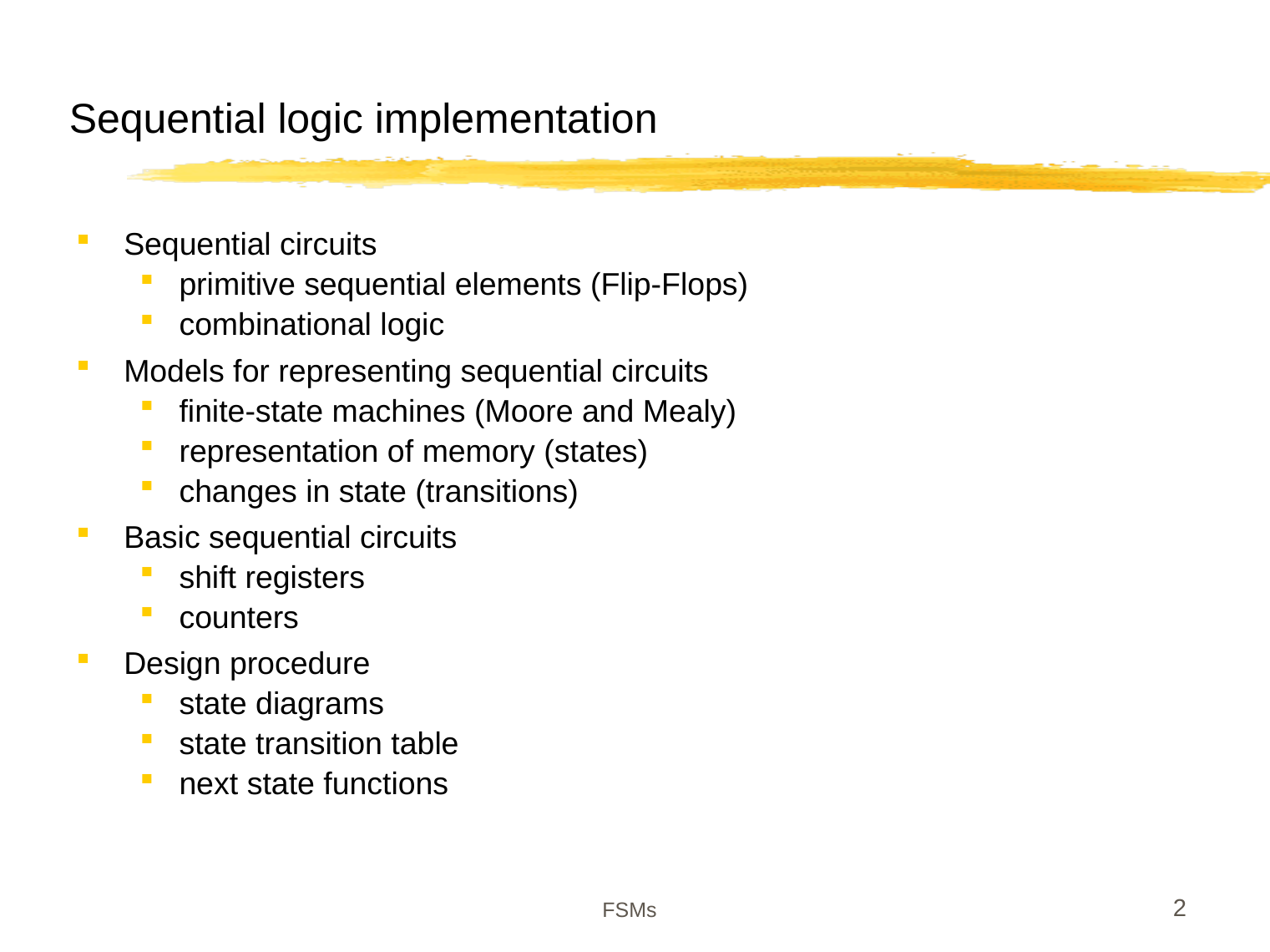

# Sequential logic implementation
Sequential circuits
primitive sequential elements (Flip-Flops)
combinational logic
Models for representing sequential circuits
finite-state machines (Moore and Mealy)
representation of memory (states)
changes in state (transitions)
Basic sequential circuits
shift registers
counters
Design procedure
state diagrams
state transition table
next state functions
FSMs
2